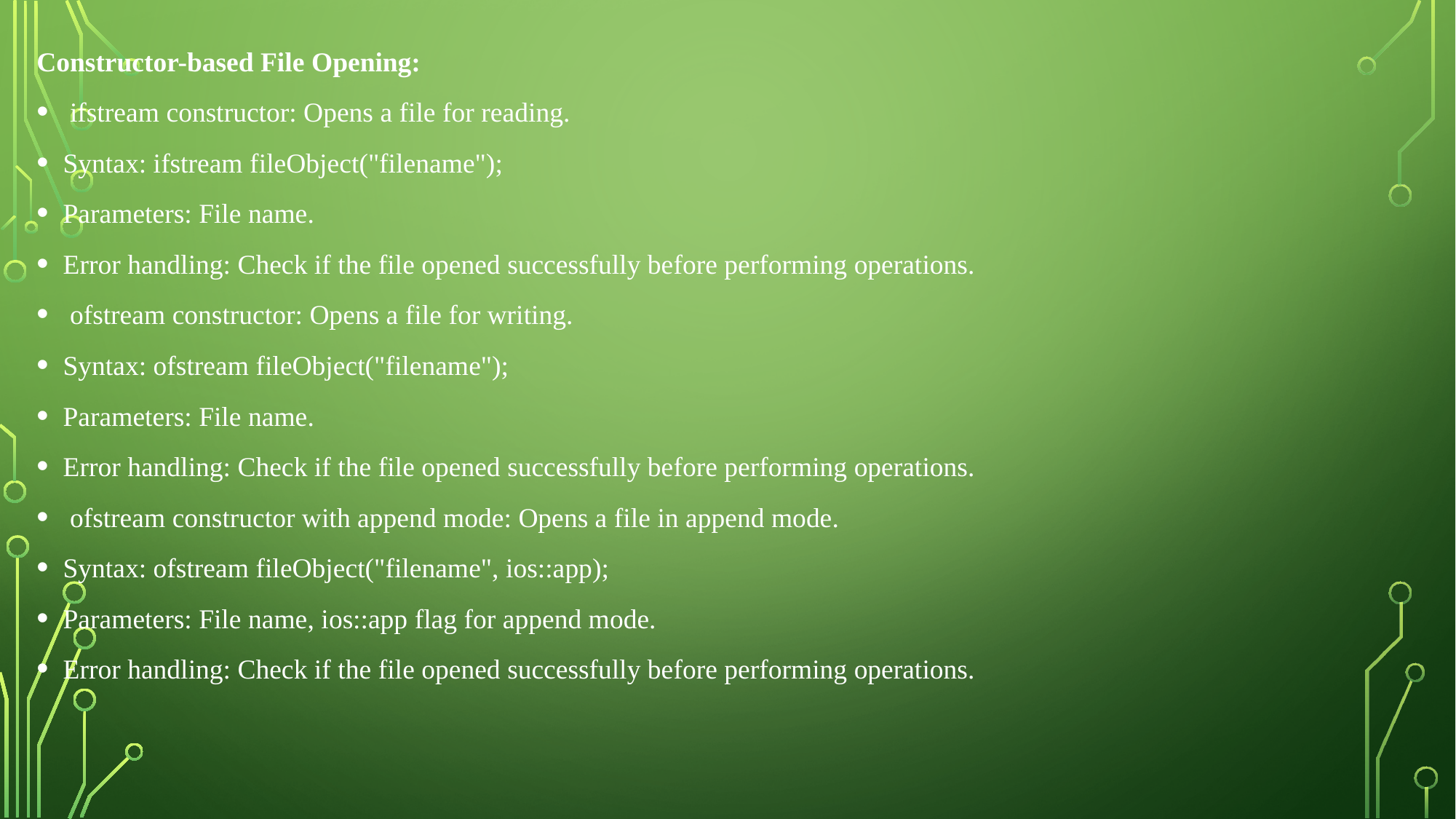

Constructor-based File Opening:
 ifstream constructor: Opens a file for reading.
Syntax: ifstream fileObject("filename");
Parameters: File name.
Error handling: Check if the file opened successfully before performing operations.
 ofstream constructor: Opens a file for writing.
Syntax: ofstream fileObject("filename");
Parameters: File name.
Error handling: Check if the file opened successfully before performing operations.
 ofstream constructor with append mode: Opens a file in append mode.
Syntax: ofstream fileObject("filename", ios::app);
Parameters: File name, ios::app flag for append mode.
Error handling: Check if the file opened successfully before performing operations.